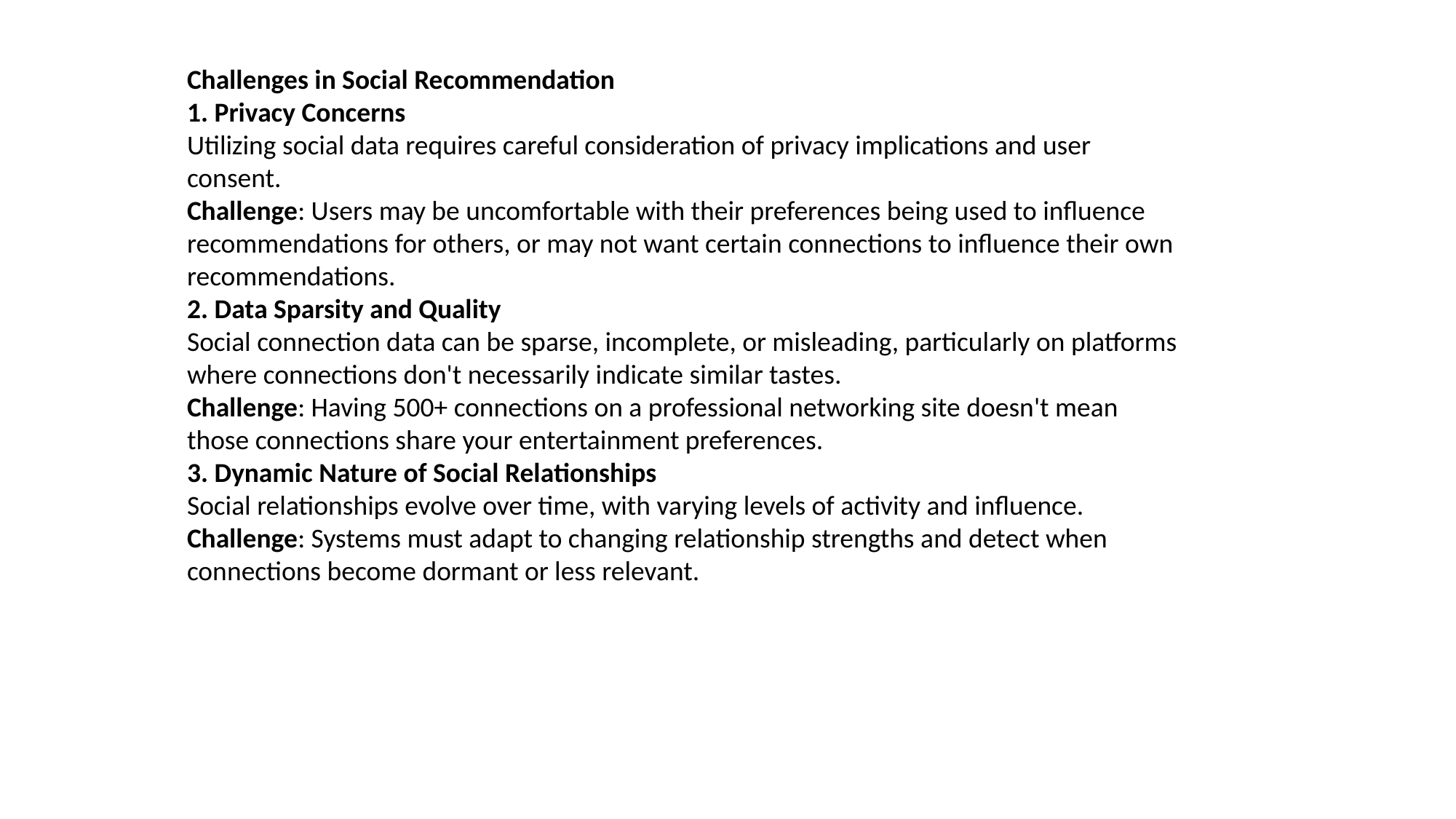

Challenges in Social Recommendation
1. Privacy Concerns
Utilizing social data requires careful consideration of privacy implications and user consent.
Challenge: Users may be uncomfortable with their preferences being used to influence recommendations for others, or may not want certain connections to influence their own recommendations.
2. Data Sparsity and Quality
Social connection data can be sparse, incomplete, or misleading, particularly on platforms where connections don't necessarily indicate similar tastes.
Challenge: Having 500+ connections on a professional networking site doesn't mean those connections share your entertainment preferences.
3. Dynamic Nature of Social Relationships
Social relationships evolve over time, with varying levels of activity and influence.
Challenge: Systems must adapt to changing relationship strengths and detect when connections become dormant or less relevant.